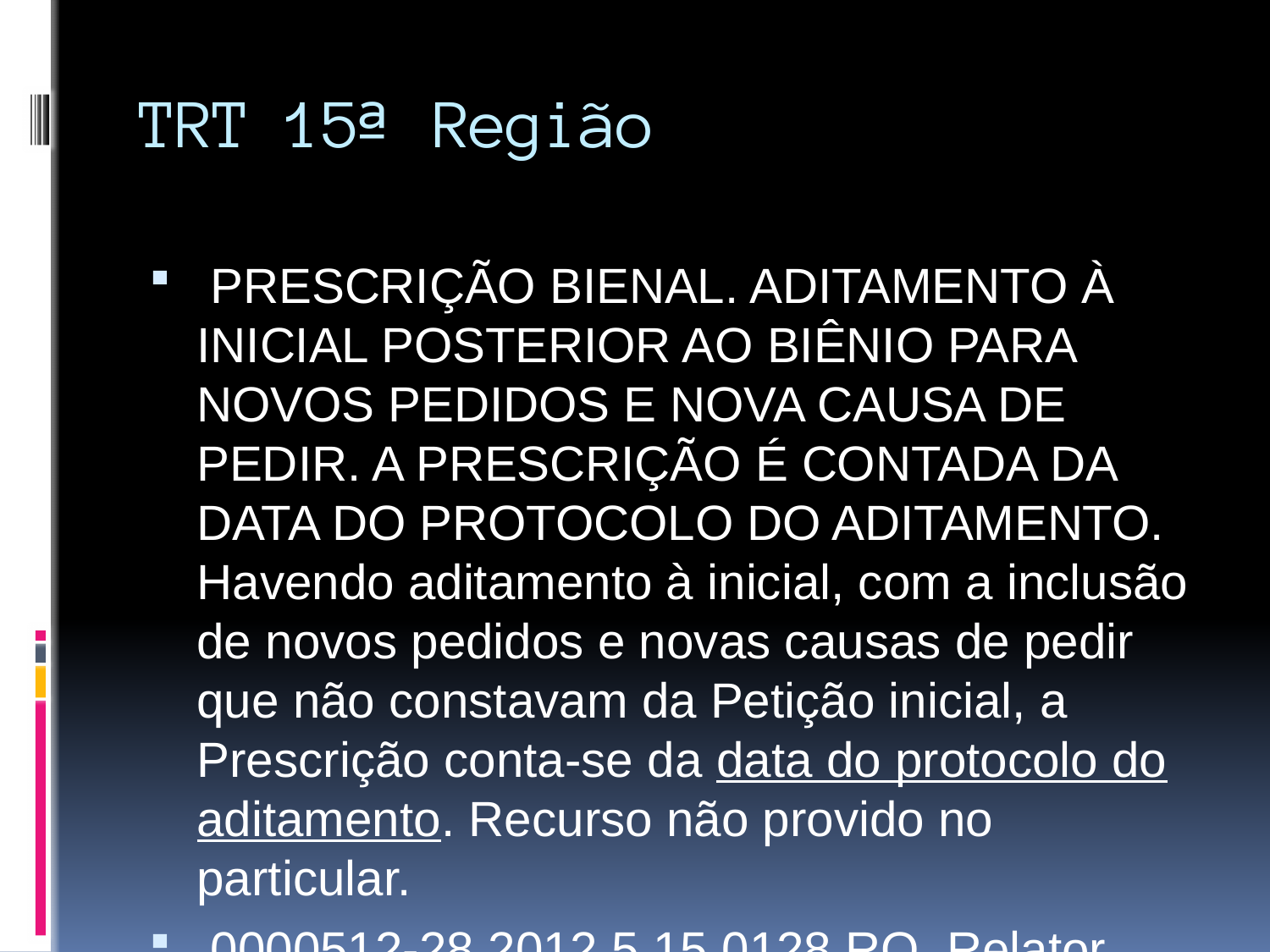

# TRT 15ª Região
 PRESCRIÇÃO BIENAL. ADITAMENTO À INICIAL POSTERIOR AO BIÊNIO PARA NOVOS PEDIDOS E NOVA CAUSA DE PEDIR. A PRESCRIÇÃO É CONTADA DA DATA DO PROTOCOLO DO ADITAMENTO. Havendo aditamento à inicial, com a inclusão de novos pedidos e novas causas de pedir que não constavam da Petição inicial, a Prescrição conta-se da data do protocolo do aditamento. Recurso não provido no particular.
 0000512-28.2012.5.15.0128 RO. Relator Helcio Dantas Lobo Junior. Disponível 30/10/2013.